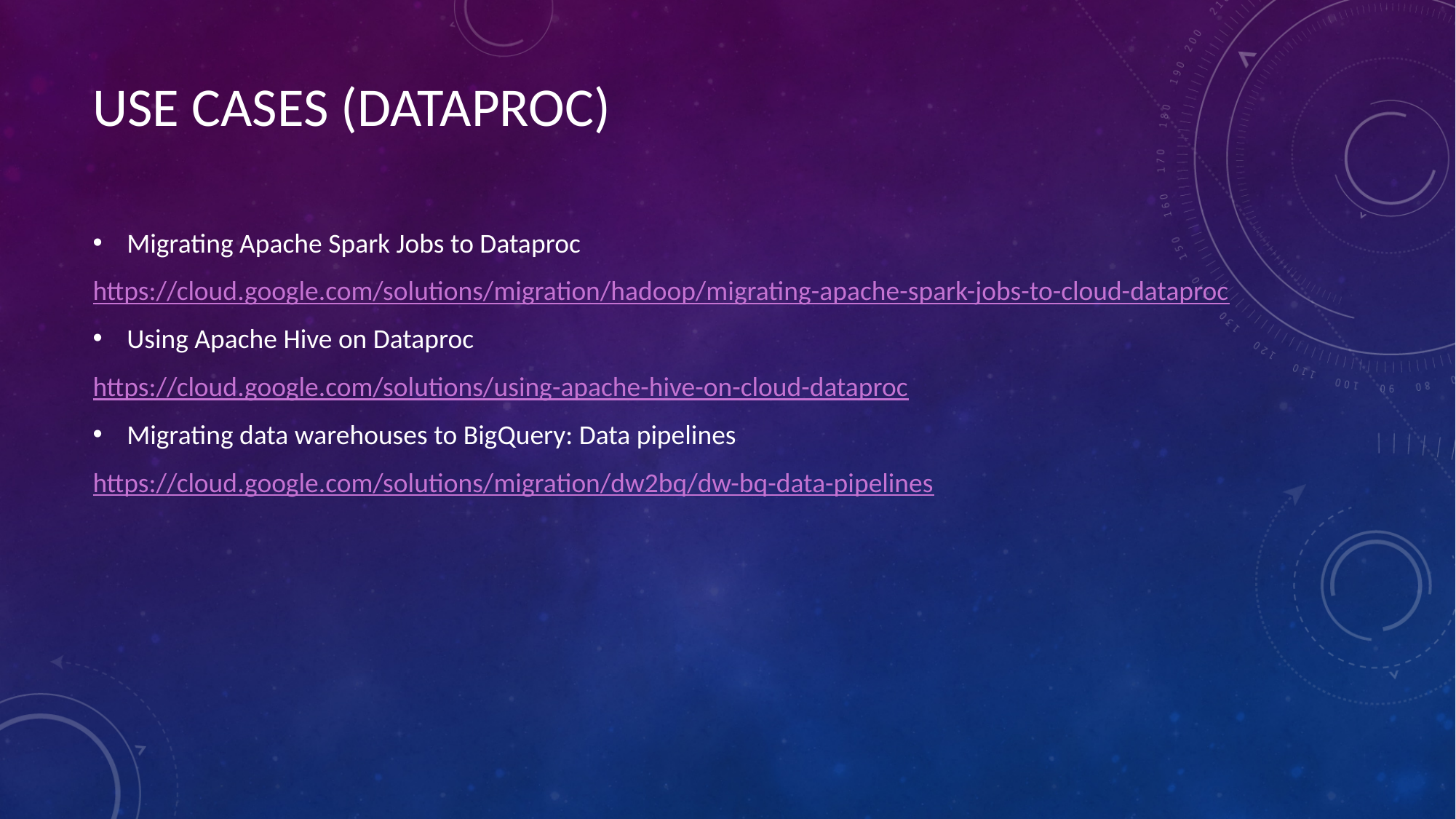

# Use cases (Dataproc)
Migrating Apache Spark Jobs to Dataproc
https://cloud.google.com/solutions/migration/hadoop/migrating-apache-spark-jobs-to-cloud-dataproc
Using Apache Hive on Dataproc
https://cloud.google.com/solutions/using-apache-hive-on-cloud-dataproc
Migrating data warehouses to BigQuery: Data pipelines
https://cloud.google.com/solutions/migration/dw2bq/dw-bq-data-pipelines